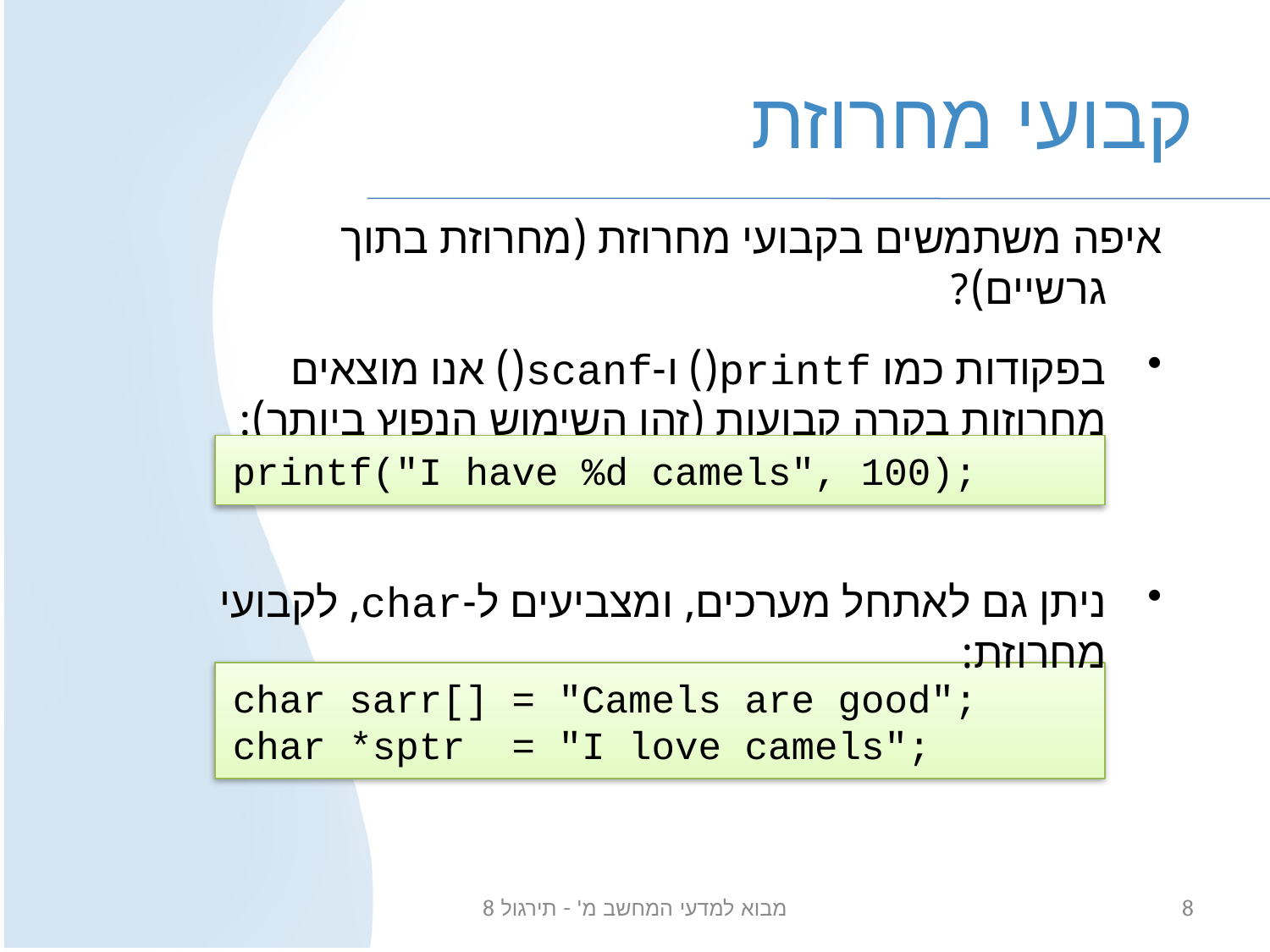

# קבועי מחרוזת
איפה משתמשים בקבועי מחרוזת (מחרוזת בתוך גרשיים)?
בפקודות כמו printf() ו-scanf() אנו מוצאים מחרוזות בקרה קבועות (זהו השימוש הנפוץ ביותר):
printf("I have %d camels", 100);
ניתן גם לאתחל מערכים, ומצביעים ל-char, לקבועי מחרוזת:
char sarr[] = "Camels are good";
char *sptr  = "I love camels";
מבוא למדעי המחשב מ' - תירגול 8
8